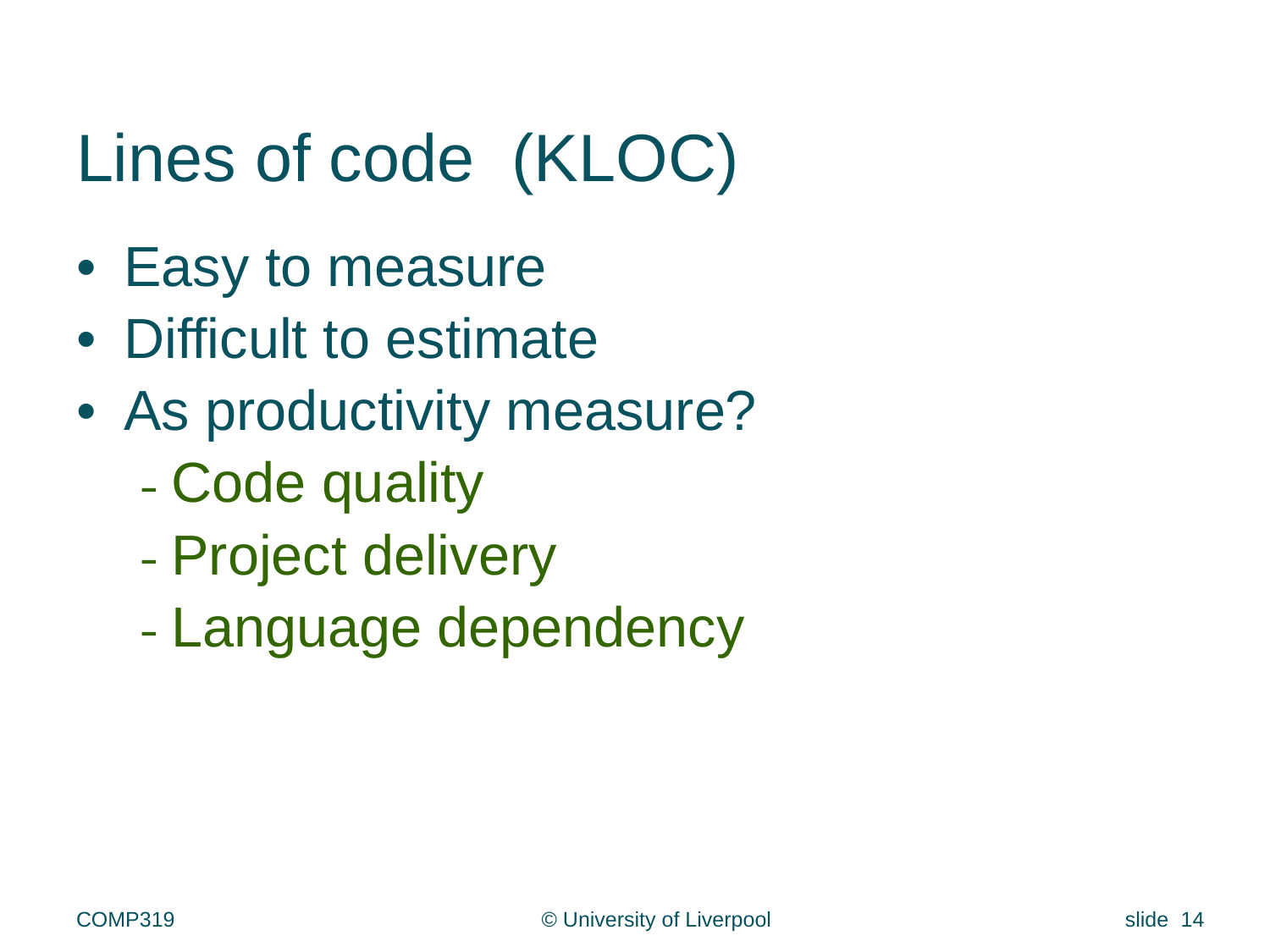

# Lines of code  (KLOC)
Easy to measure
Difficult to estimate
As productivity measure?
Code quality
Project delivery
Language dependency
COMP319
© University of Liverpool
slide  14